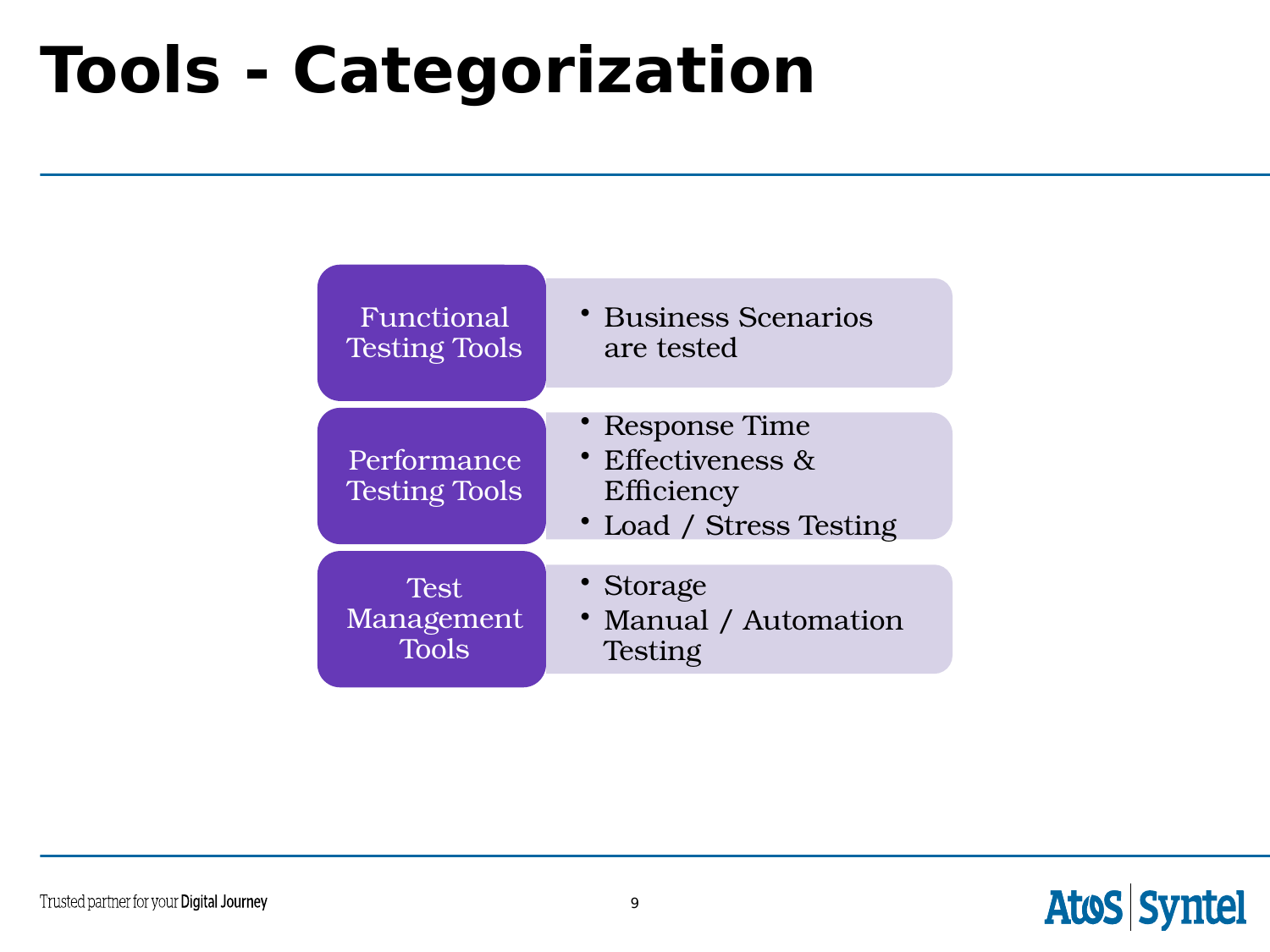

# Tools - Categorization
Business Scenarios are tested
Functional Testing Tools
Response Time
Effectiveness & Efficiency
Load / Stress Testing
Performance Testing Tools
Storage
Manual / Automation Testing
Test Management Tools